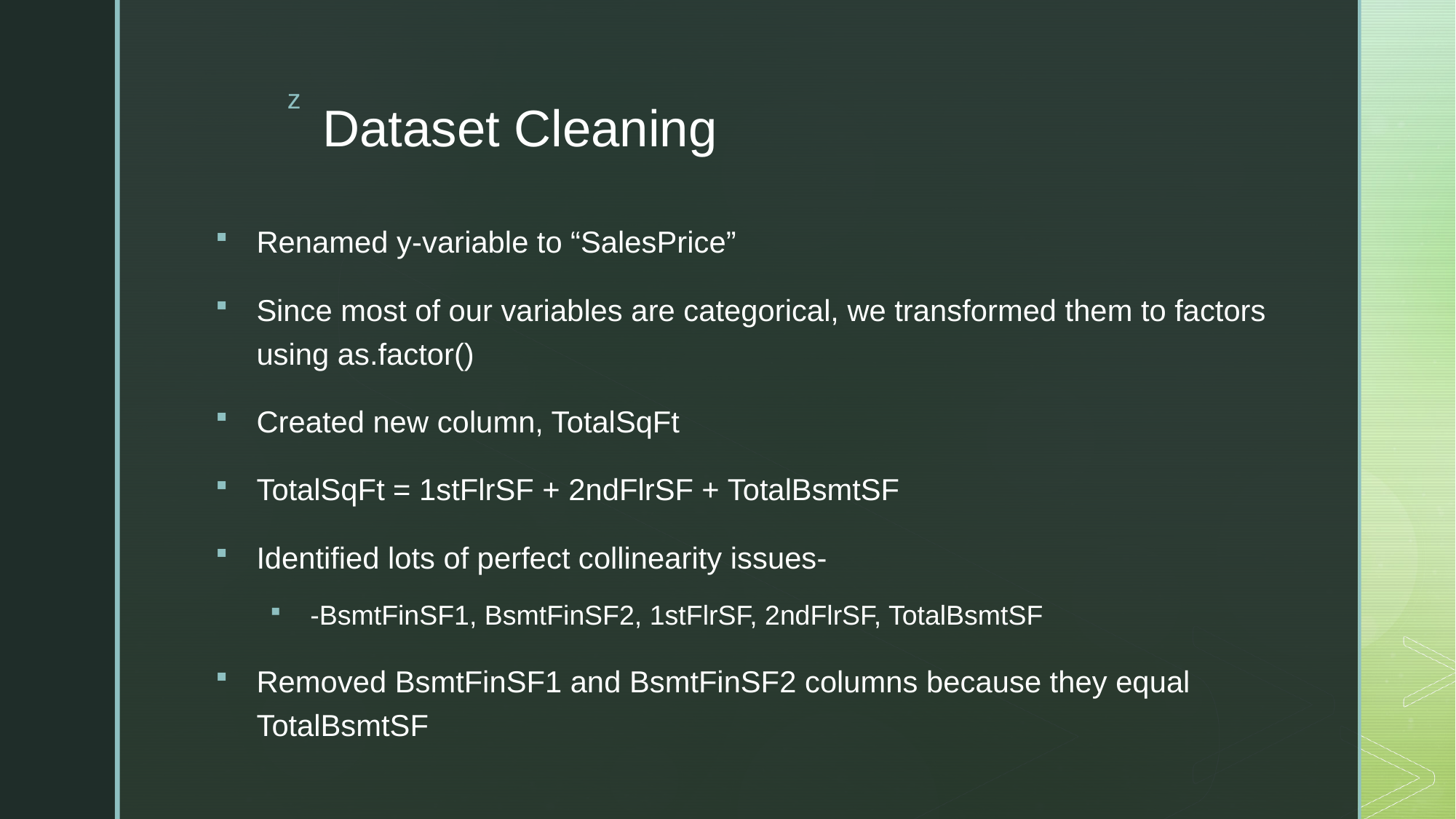

# Dataset Cleaning
Renamed y-variable to “SalesPrice”
Since most of our variables are categorical, we transformed them to factors using as.factor()
Created new column, TotalSqFt
TotalSqFt = 1stFlrSF + 2ndFlrSF + TotalBsmtSF
Identified lots of perfect collinearity issues-
-BsmtFinSF1, BsmtFinSF2, 1stFlrSF, 2ndFlrSF, TotalBsmtSF
Removed BsmtFinSF1 and BsmtFinSF2 columns because they equal TotalBsmtSF